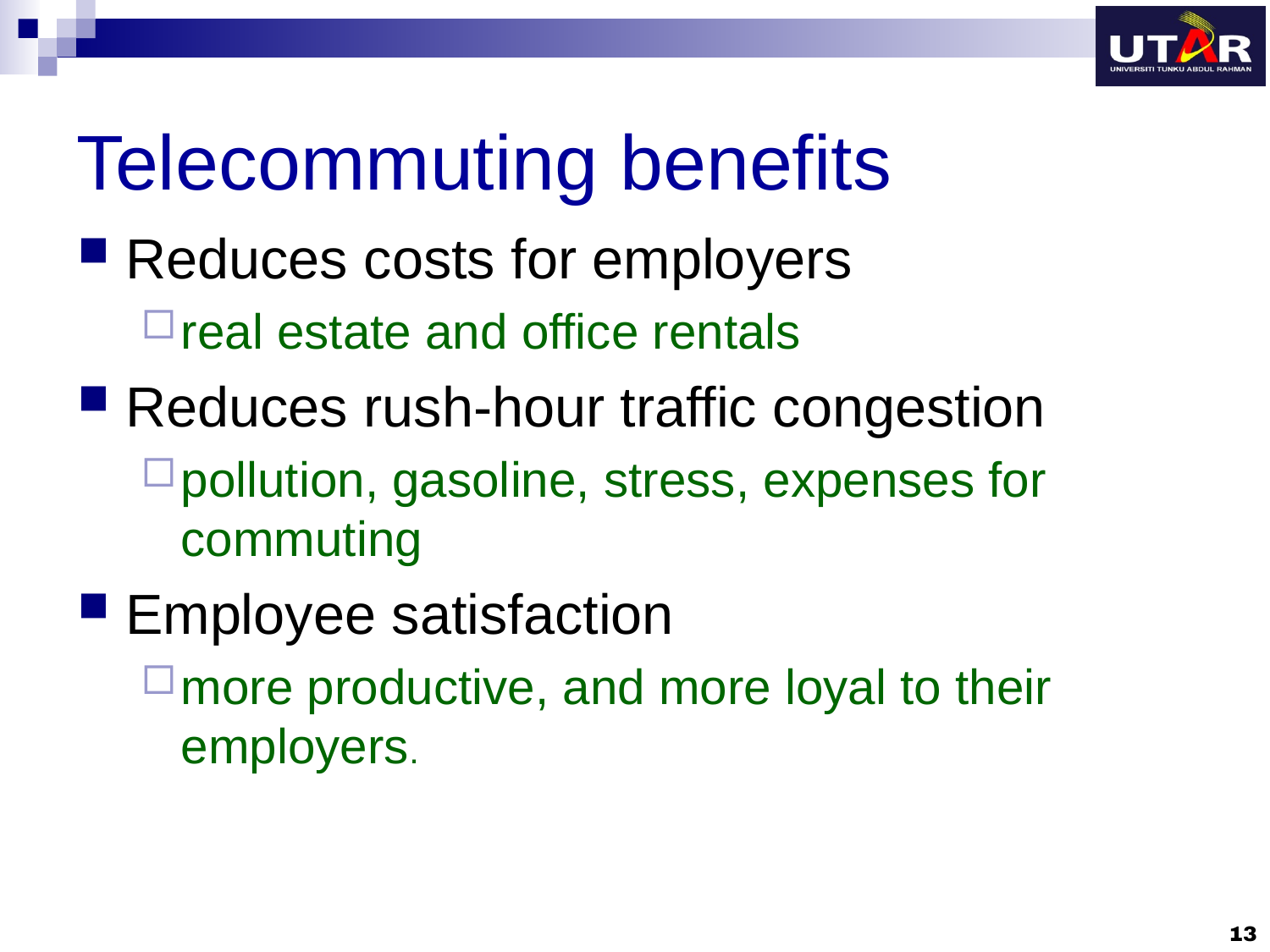

# Telecommuting benefits
Reduces costs for employers
real estate and office rentals
Reduces rush-hour traffic congestion
pollution, gasoline, stress, expenses for commuting
Employee satisfaction
more productive, and more loyal to their employers.
13